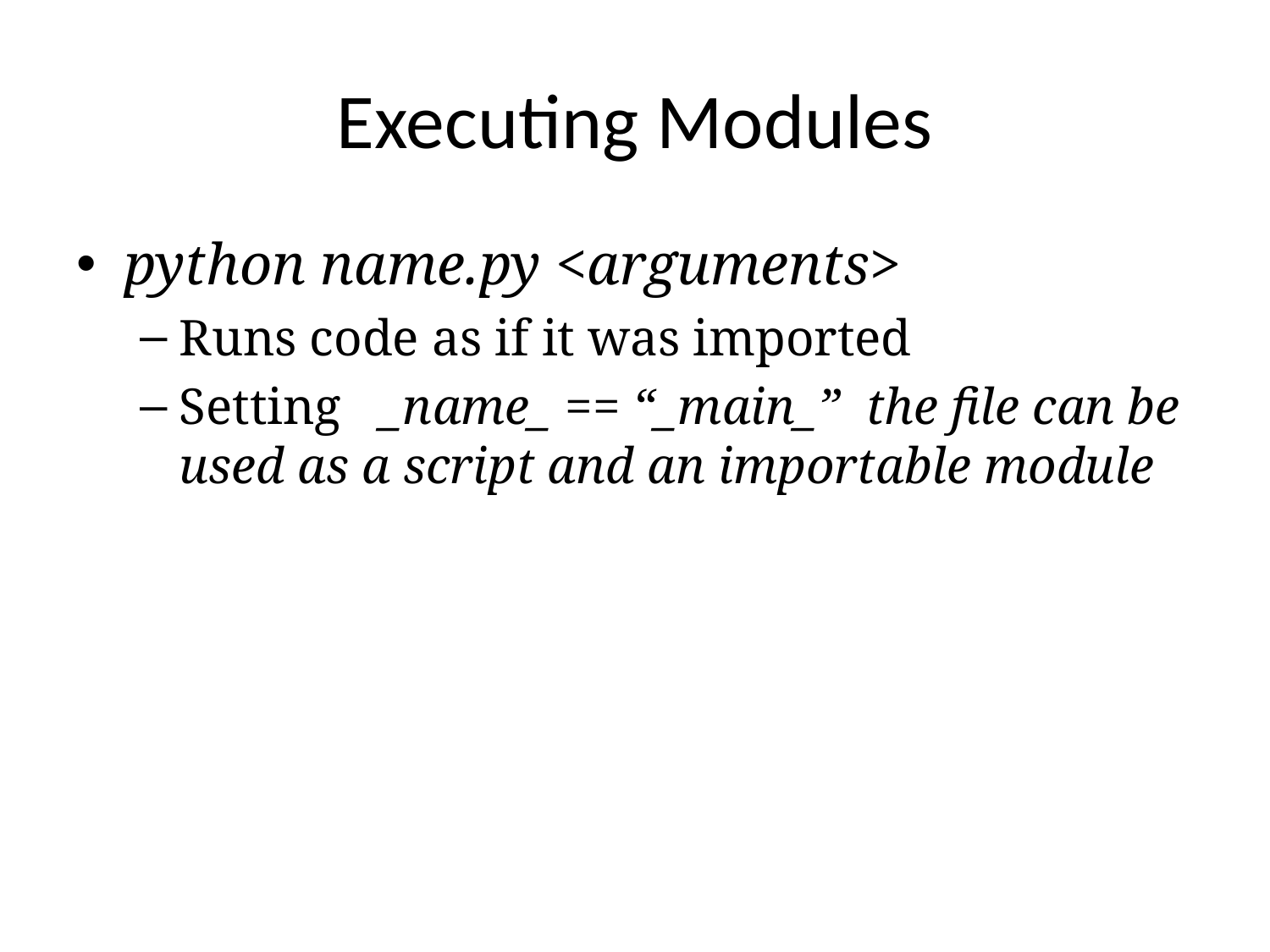

# Executing Modules
python name.py <arguments>
Runs code as if it was imported
Setting   _name_ == “_main_”  the file can be used as a script and an importable module